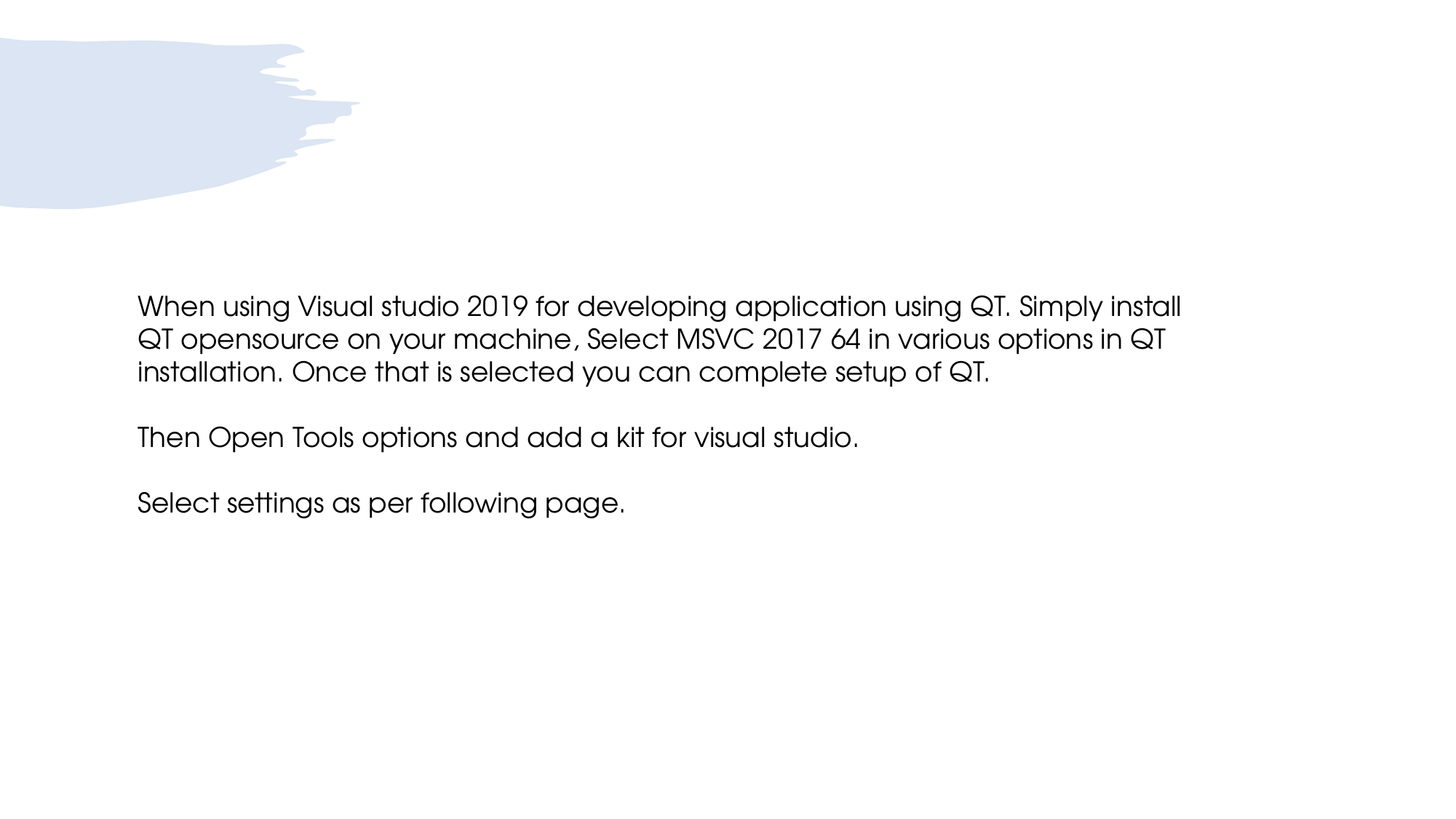

When using Visual studio 2019 for developing application using QT. Simply install QT opensource on your machine, Select MSVC 2017 64 in various options in QT installation. Once that is selected you can complete setup of QT.

Then Open Tools options and add a kit for visual studio.

Select settings as per following page.